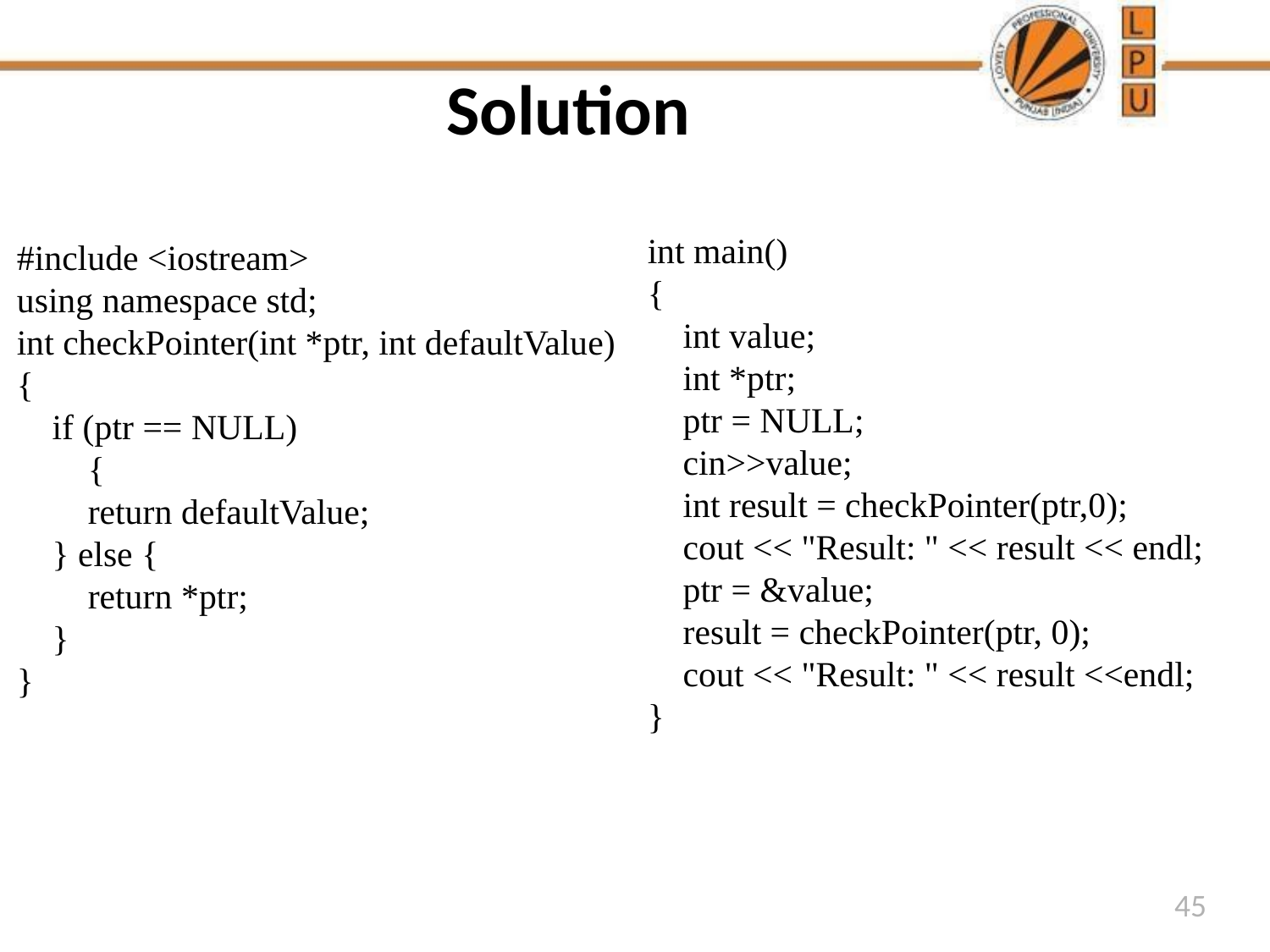

# Solution
int main()
{
    int value;
    int *ptr;
    ptr = NULL;
    cin>>value;
    int result = checkPointer(ptr,0);
    cout << "Result: " << result << endl;
    ptr = &value;
    result = checkPointer(ptr, 0);
    cout << "Result: " << result <<endl;
}
#include <iostream>
using namespace std;
int checkPointer(int *ptr, int defaultValue)
{
    if (ptr == NULL)
        {
        return defaultValue;
    } else {
        return *ptr;
    }
}

45